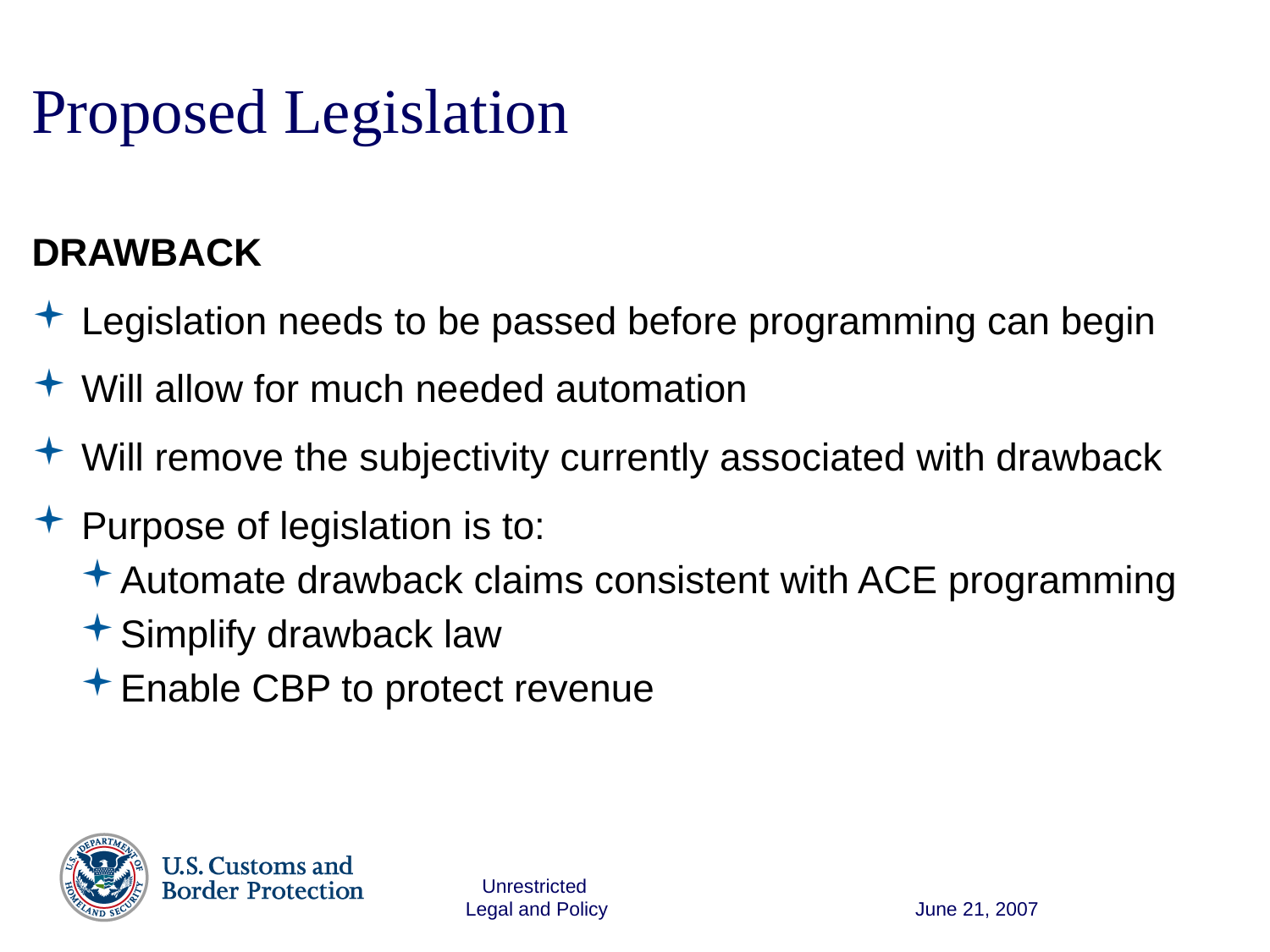

# Proposed Legislation
DRAWBACK
 Legislation needs to be passed before programming can begin
 Will allow for much needed automation
 Will remove the subjectivity currently associated with drawback
 Purpose of legislation is to:
Automate drawback claims consistent with ACE programming
Simplify drawback law
Enable CBP to protect revenue

3